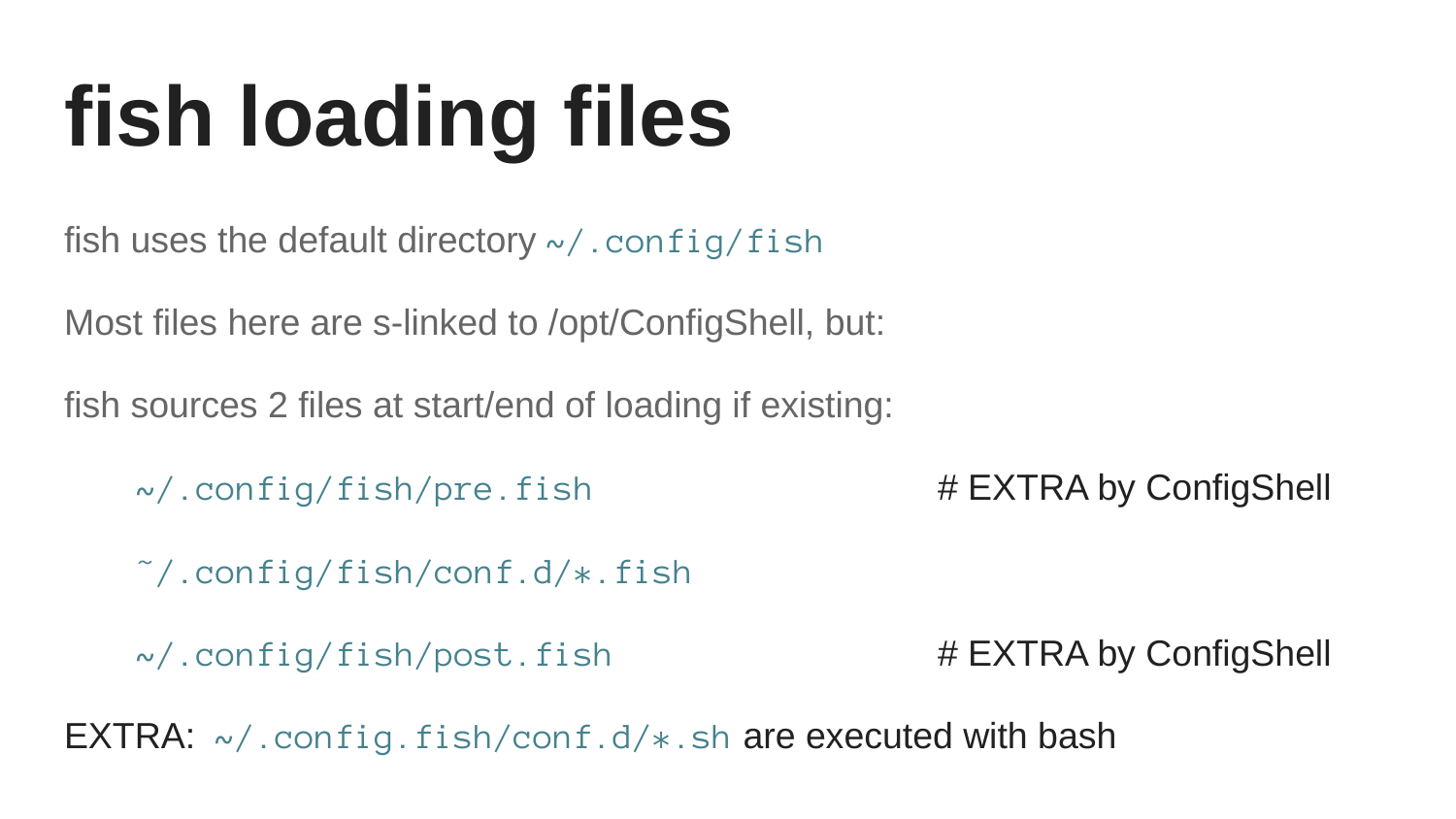

# fish loading files
fish uses the default directory ~/.config/fish
Most files here are s-linked to /opt/ConfigShell, but:
fish sources 2 files at start/end of loading if existing:
~/.config/fish/pre.fish  			# EXTRA by ConfigShell
˜/.config/fish/conf.d/*.fish
~/.config/fish/post.fish			# EXTRA by ConfigShell
EXTRA: ~/.config.fish/conf.d/*.sh are executed with bash